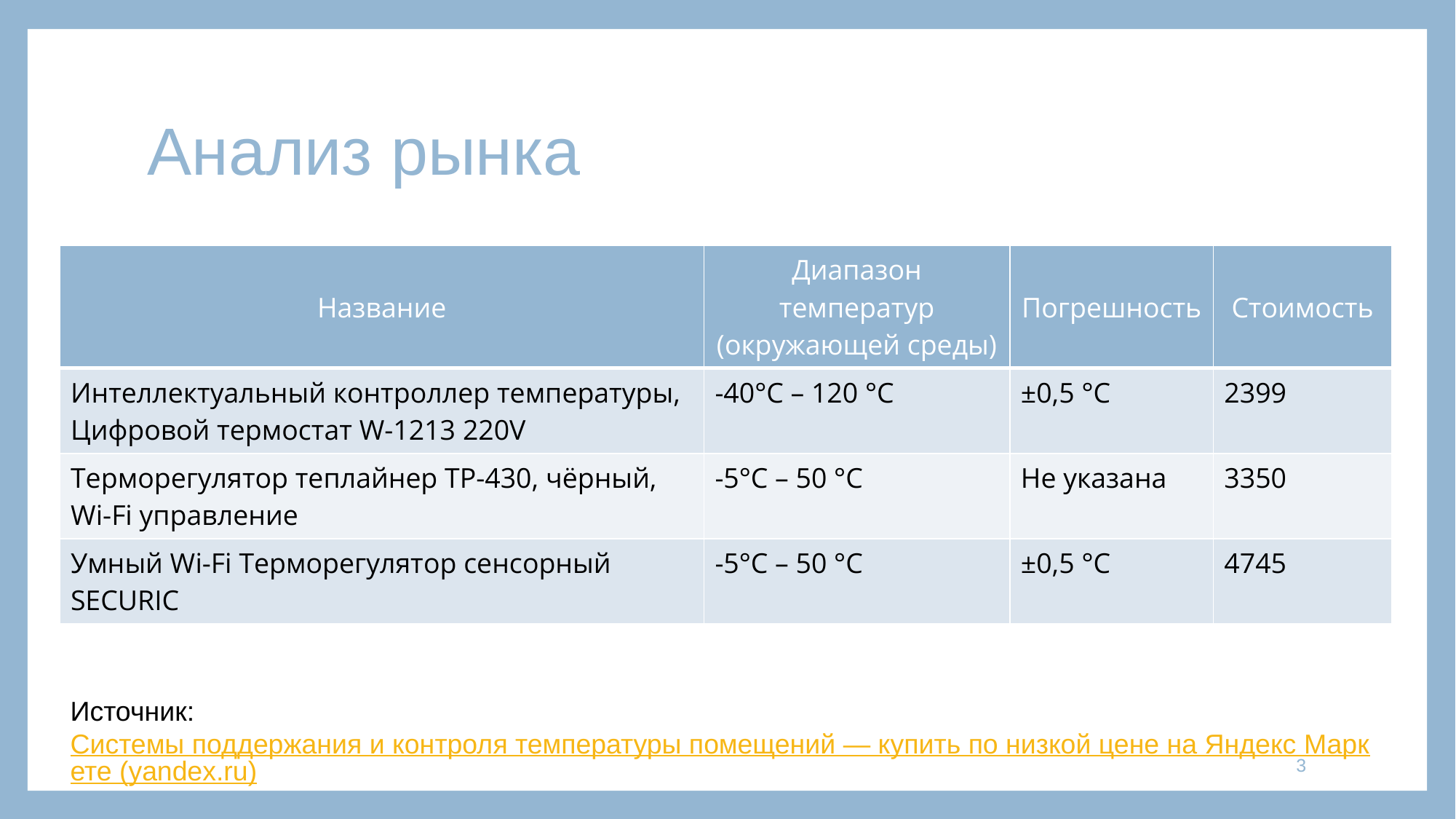

# Анализ рынка
| Название | Диапазон температур (окружающей среды) | Погрешность | Стоимость |
| --- | --- | --- | --- |
| Интеллектуальный контроллер температуры, Цифровой термостат W-1213 220V | -40°С – 120 °С | ±0,5 °С | 2399 |
| Терморегулятор теплайнер ТР-430, чёрный, Wi-Fi управление | -5°С – 50 °С | Не указана | 3350 |
| Умный Wi-Fi Терморегулятор сенсорный SECURIC | -5°С – 50 °С | ±0,5 °С | 4745 |
Источник: Системы поддержания и контроля температуры помещений — купить по низкой цене на Яндекс Маркете (yandex.ru)
3